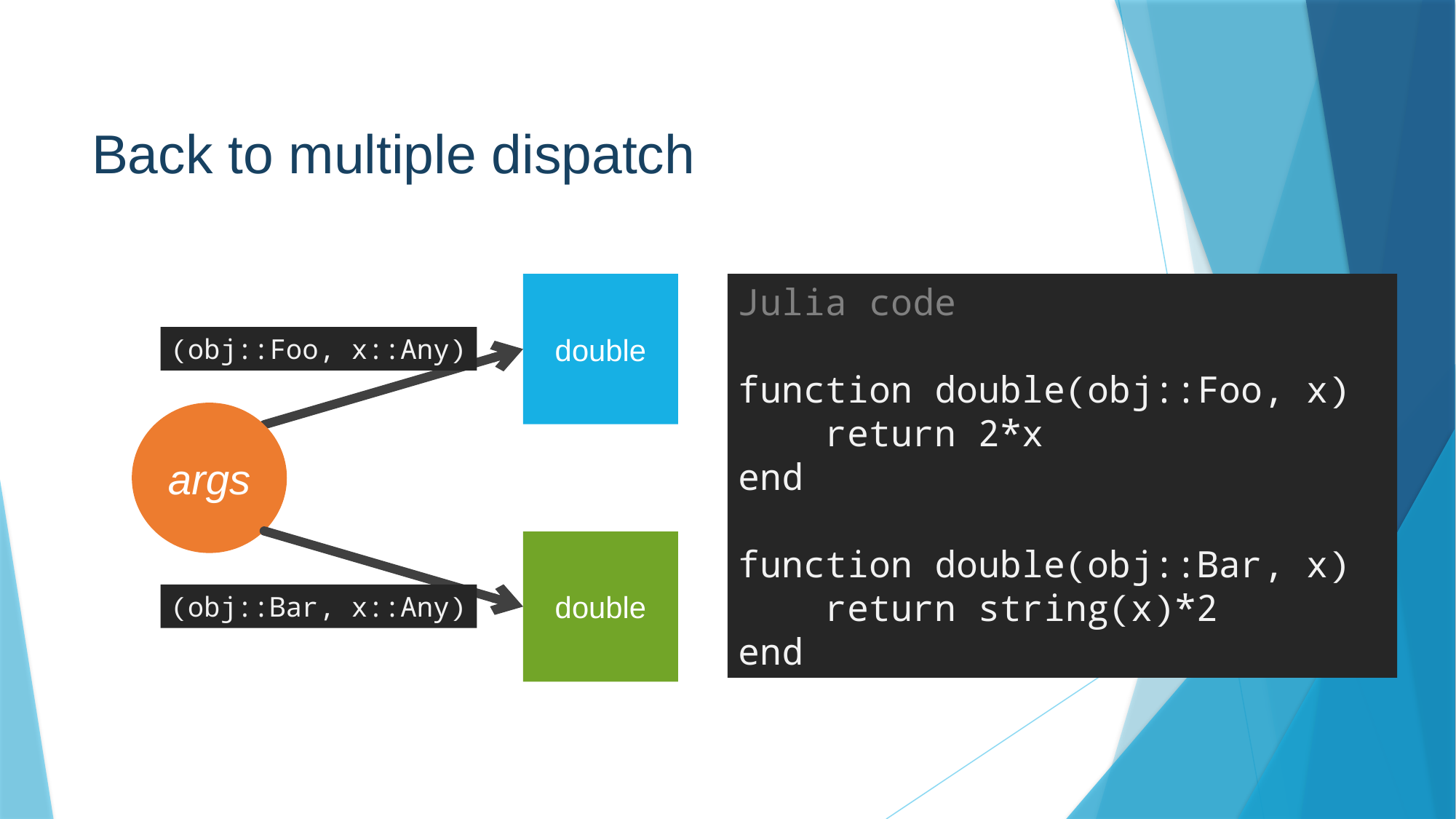

# Back to multiple dispatch
double
Julia code

function double(obj::Foo, x)
    return 2*x
end

function double(obj::Bar, x)
    return string(x)*2
end
(obj::Foo, x::Any)
args
double
(obj::Bar, x::Any)